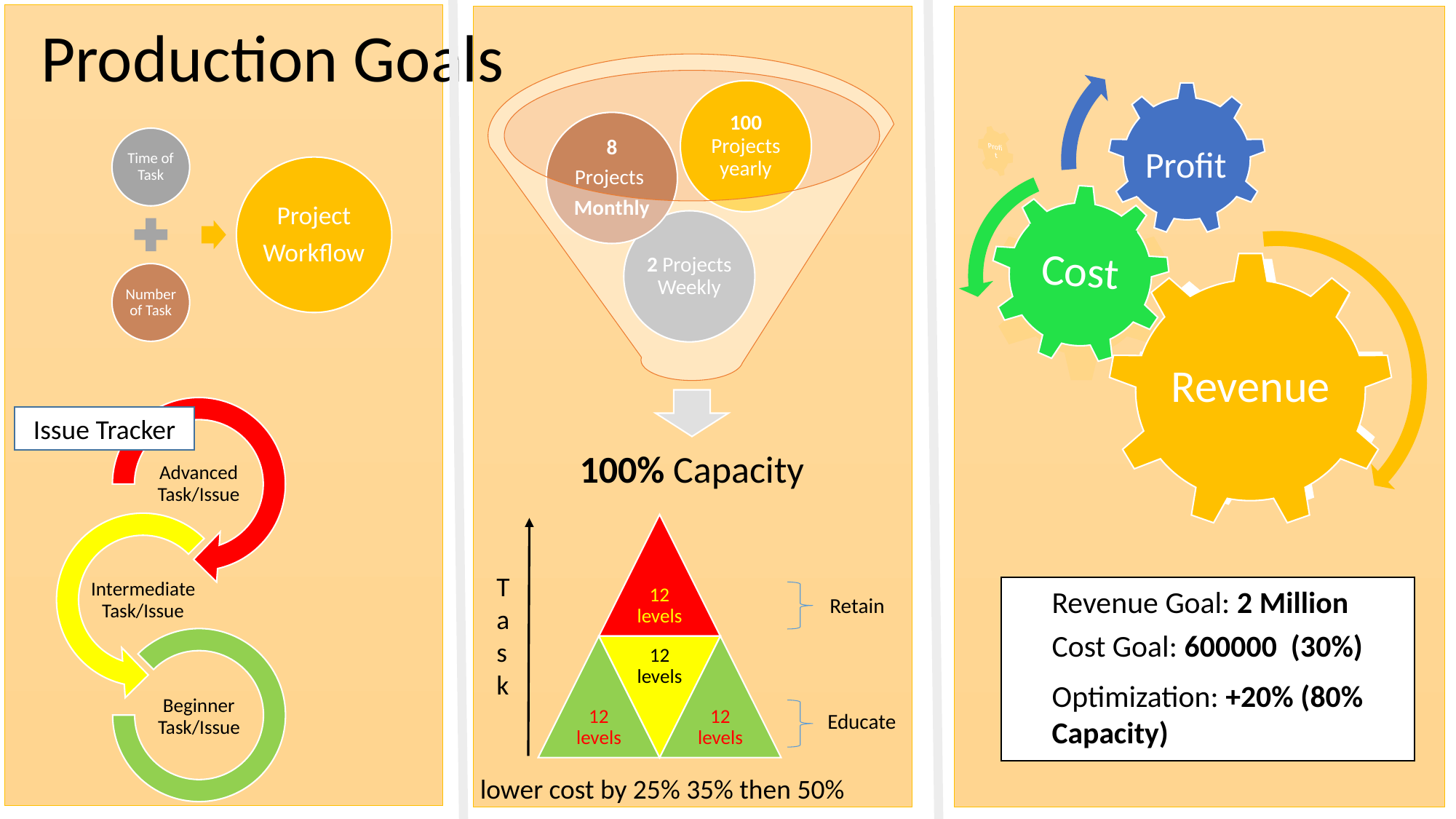

# Production Goals

Time of Task

Number of Task

Project
Workflow
100% Capacity
2 Projects Weekly
8
Projects
Monthly
100 Projects yearly
Revenue
Cost
Profit

Profit

Cost
Revenue
Advanced Task/Issue
Intermediate Task/Issue
Beginner Task/Issue
Issue Tracker
12 levels
12 levels
12 levels
12 levels
Task

Revenue Goal: 2 Million

Retain
Cost Goal: 600000  (30%)
Optimization: +20% (80% Capacity)

Educate
lower cost by 25% 35% then 50%